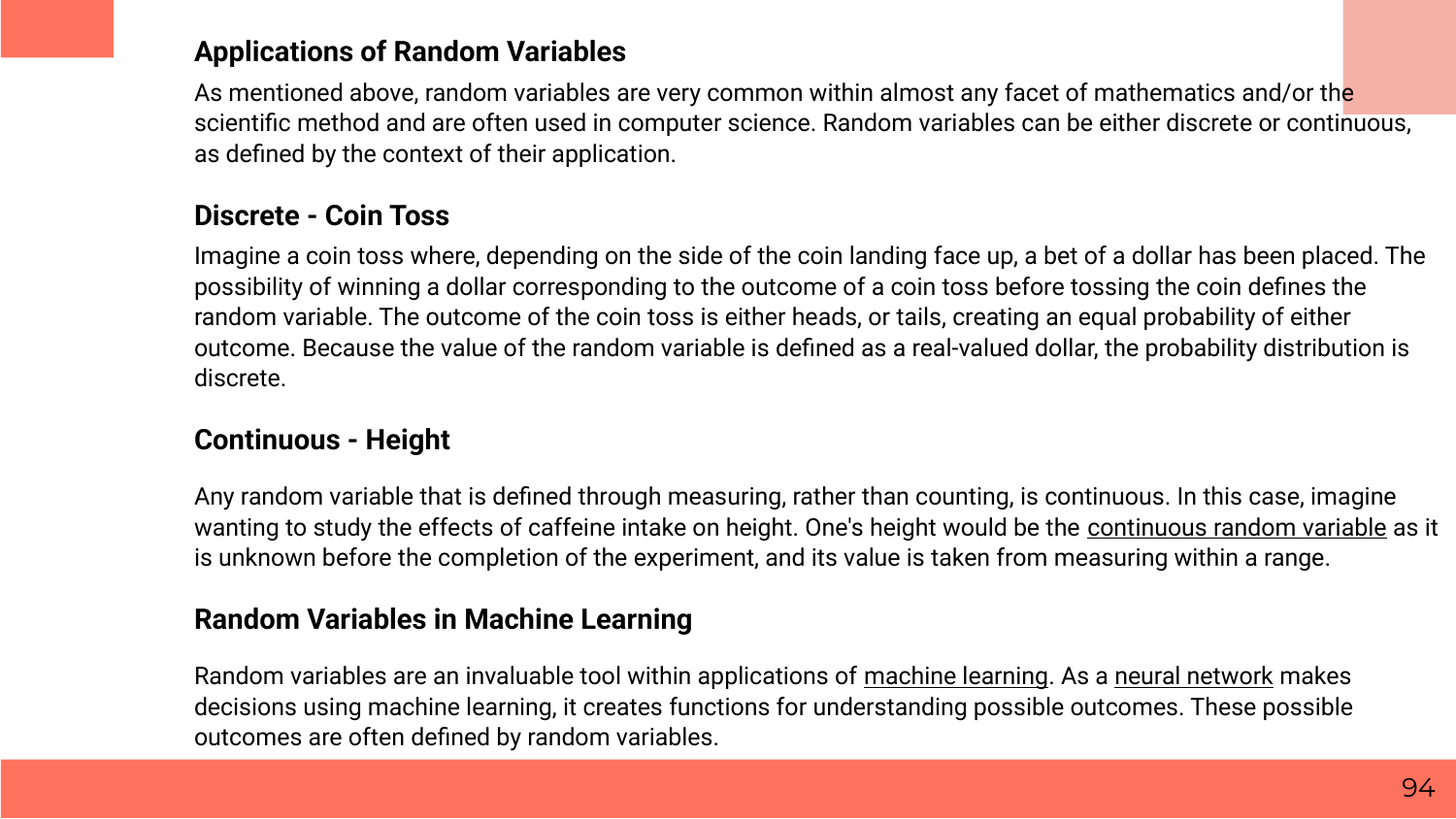

Applications of Random Variables
As mentioned above, random variables are very common within almost any facet of mathematics and/or the scientific method and are often used in computer science. Random variables can be either discrete or continuous, as defined by the context of their application.
Discrete - Coin Toss
Imagine a coin toss where, depending on the side of the coin landing face up, a bet of a dollar has been placed. The possibility of winning a dollar corresponding to the outcome of a coin toss before tossing the coin defines the random variable. The outcome of the coin toss is either heads, or tails, creating an equal probability of either outcome. Because the value of the random variable is defined as a real-valued dollar, the probability distribution is discrete.
Continuous - Height
Any random variable that is defined through measuring, rather than counting, is continuous. In this case, imagine wanting to study the effects of caffeine intake on height. One's height would be the continuous random variable as it is unknown before the completion of the experiment, and its value is taken from measuring within a range.
Random Variables in Machine Learning
Random variables are an invaluable tool within applications of machine learning. As a neural network makes decisions using machine learning, it creates functions for understanding possible outcomes. These possible outcomes are often defined by random variables.
#
94